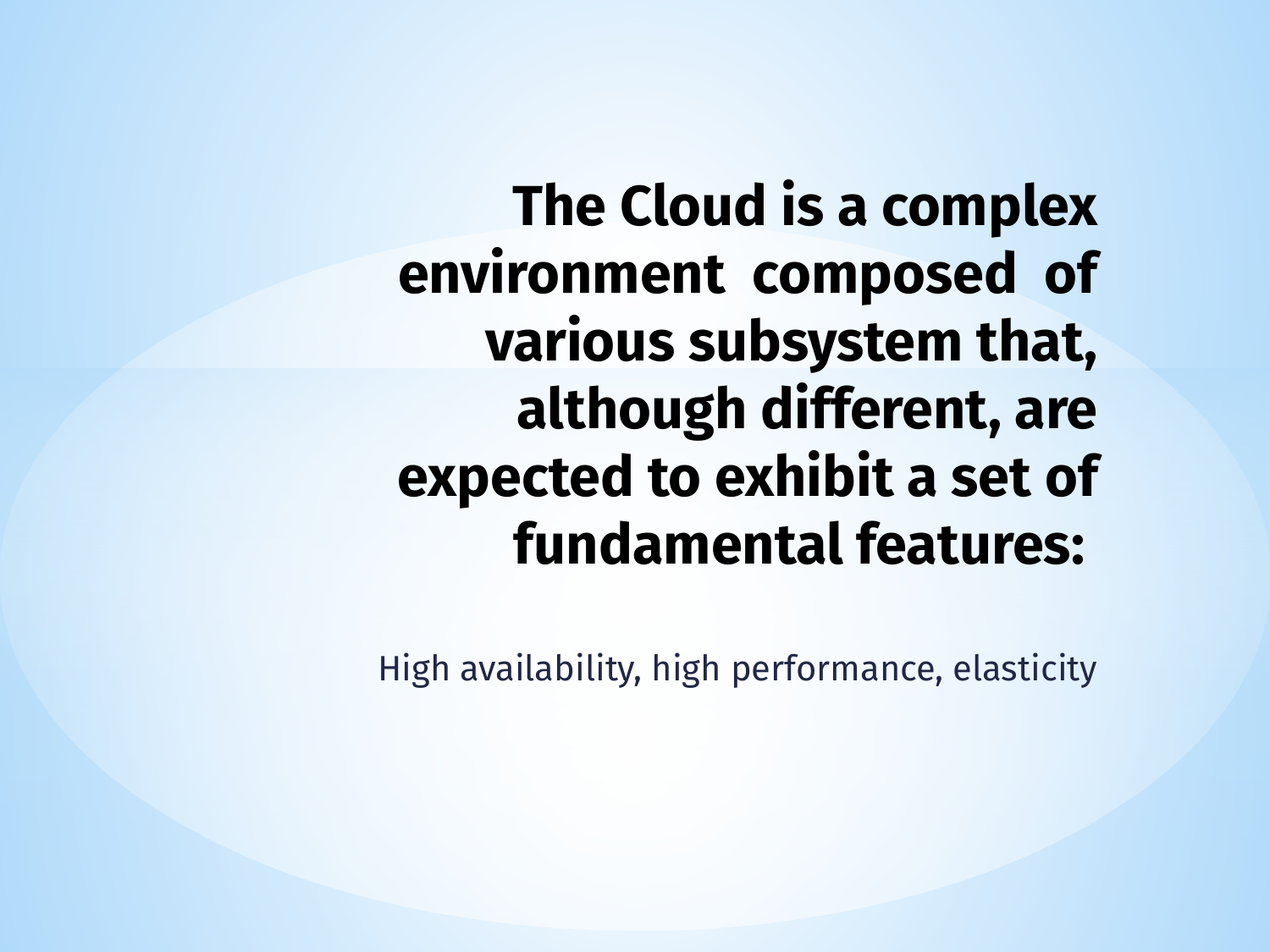

# The Cloud is a complex environment  composed  of various subsystem that, although different, are expected to exhibit a set of fundamental features:
High availability, high performance, elasticity